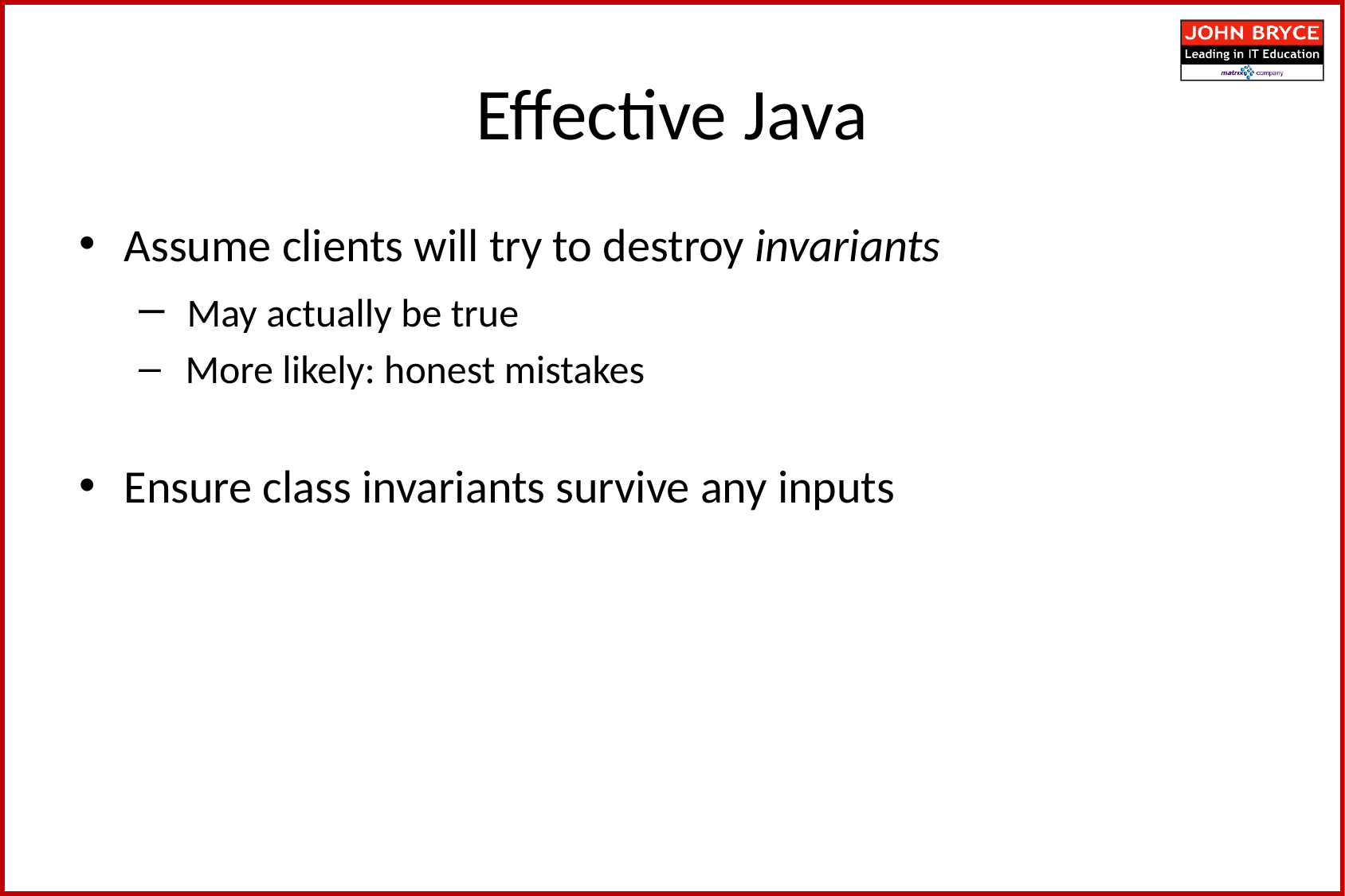

Effective Java
Assume clients will try to destroy invariants
 May actually be true
 More likely: honest mistakes

Ensure class invariants survive any inputs